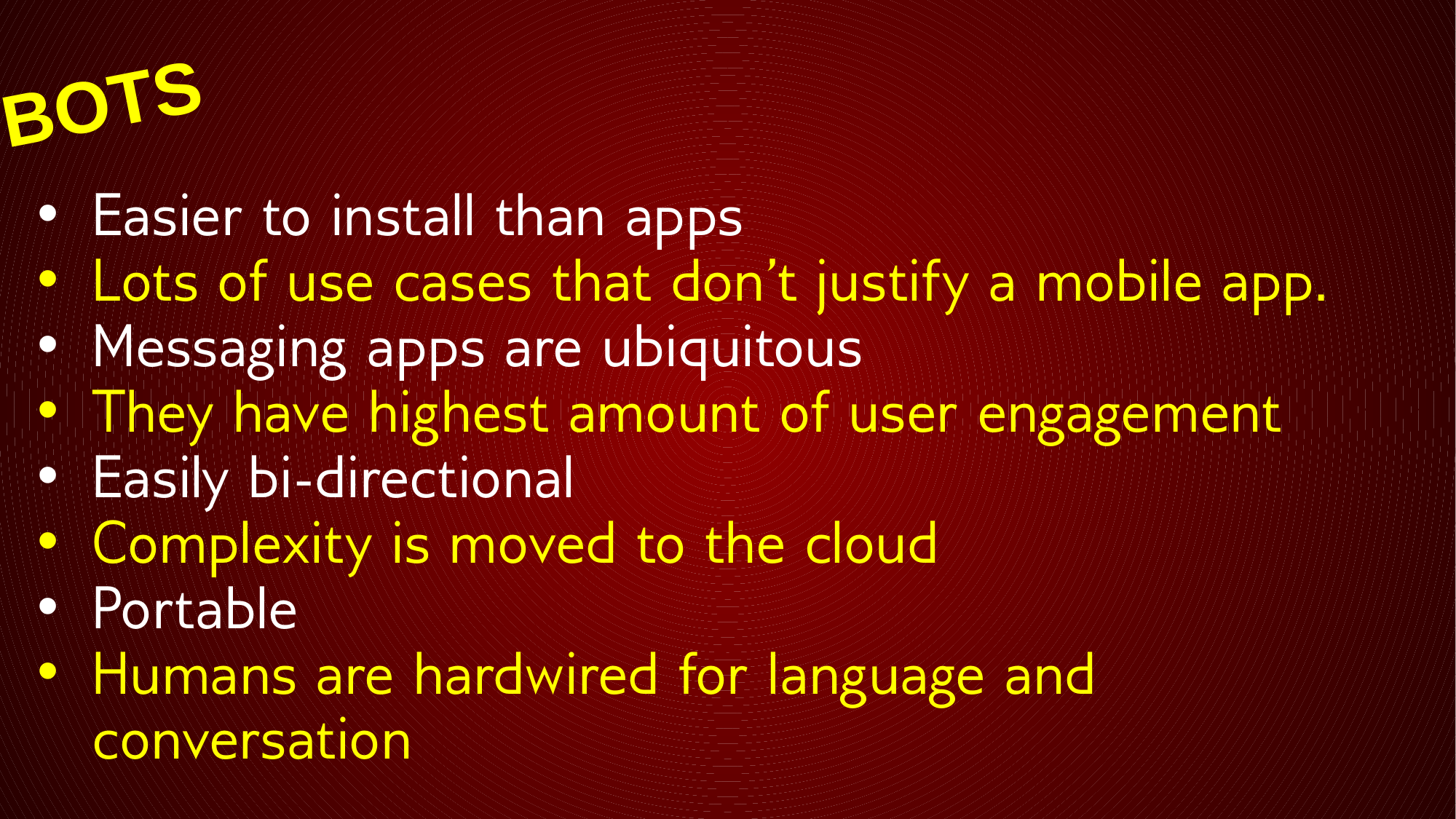

BOTS
Easier to install than apps
Lots of use cases that don’t justify a mobile app.
Messaging apps are ubiquitous
They have highest amount of user engagement
Easily bi-directional
Complexity is moved to the cloud
Portable
Humans are hardwired for language and conversation